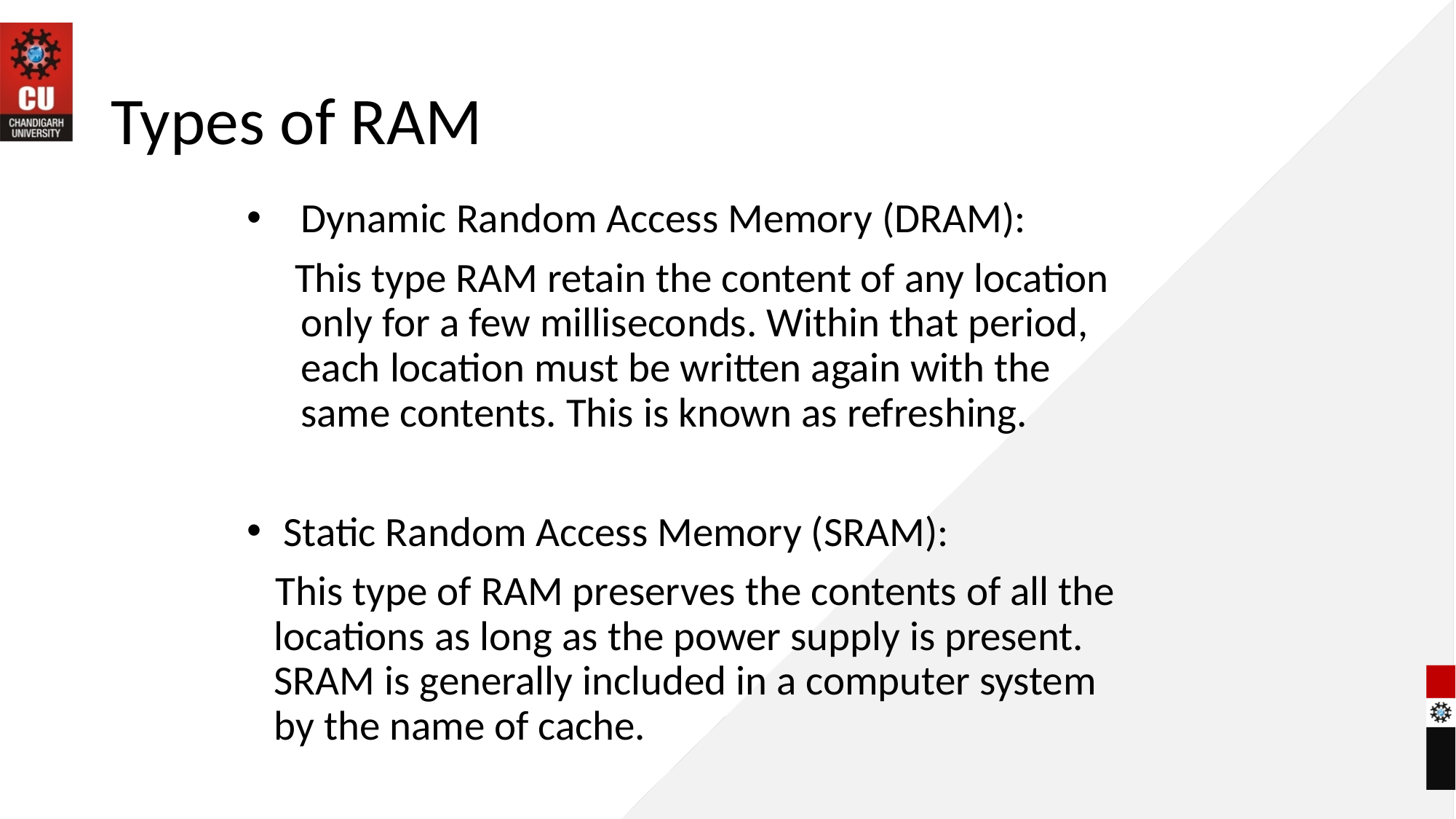

# Types of RAM
Dynamic Random Access Memory (DRAM):
     This type RAM retain the content of any location only for a few milliseconds. Within that period, each location must be written again with the same contents. This is known as refreshing.

 Static Random Access Memory (SRAM):
   This type of RAM preserves the contents of all the locations as long as the power supply is present. SRAM is generally included in a computer system by the name of cache.